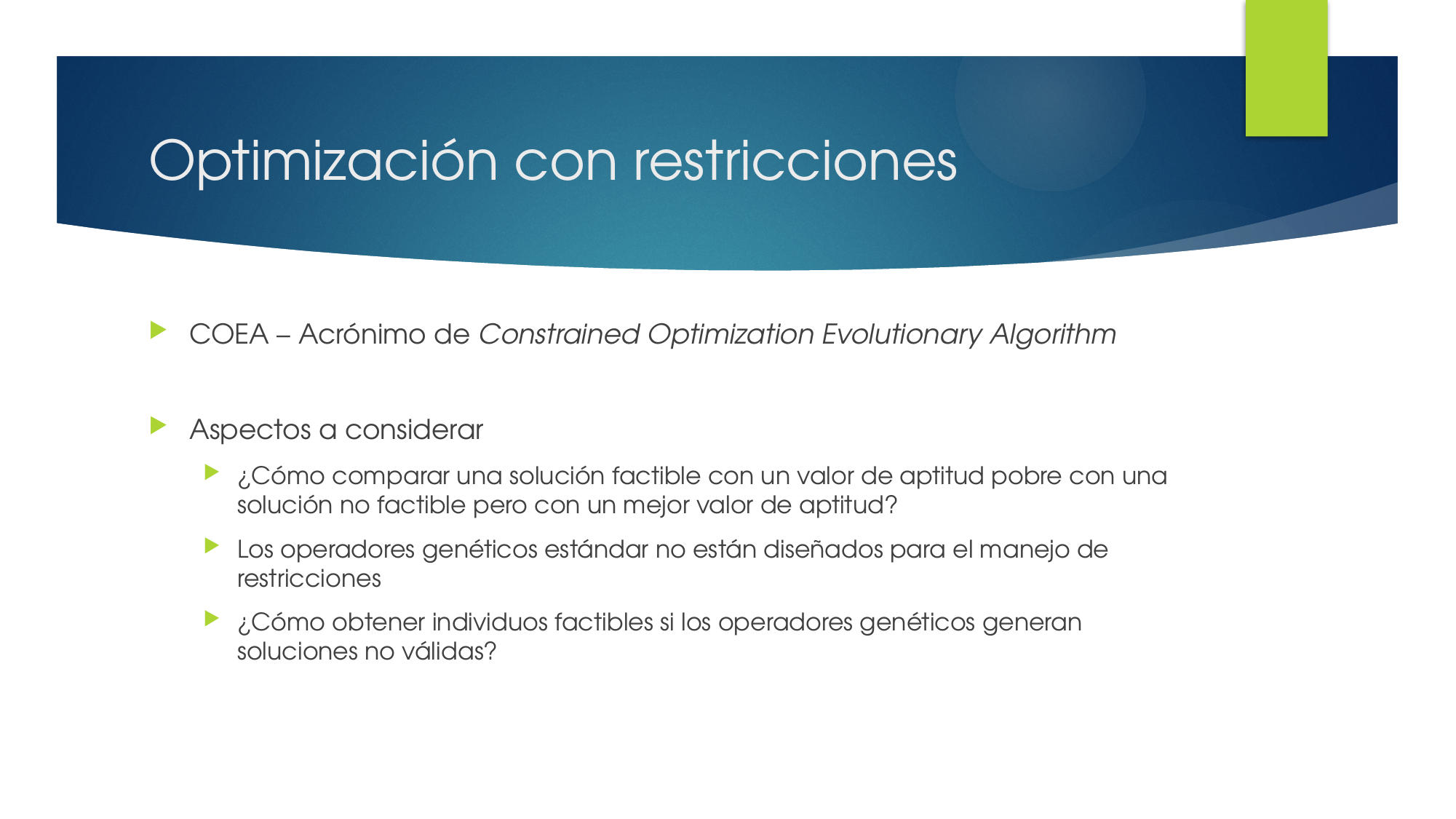

# Optimización con restricciones
COEA – Acrónimo de Constrained Optimization Evolutionary Algorithm

Aspectos a considerar
¿Cómo comparar una solución factible con un valor de aptitud pobre con una solución no factible pero con un mejor valor de aptitud?
Los operadores genéticos estándar no están diseñados para el manejo de restricciones
¿Cómo obtener individuos factibles si los operadores genéticos generan soluciones no válidas?